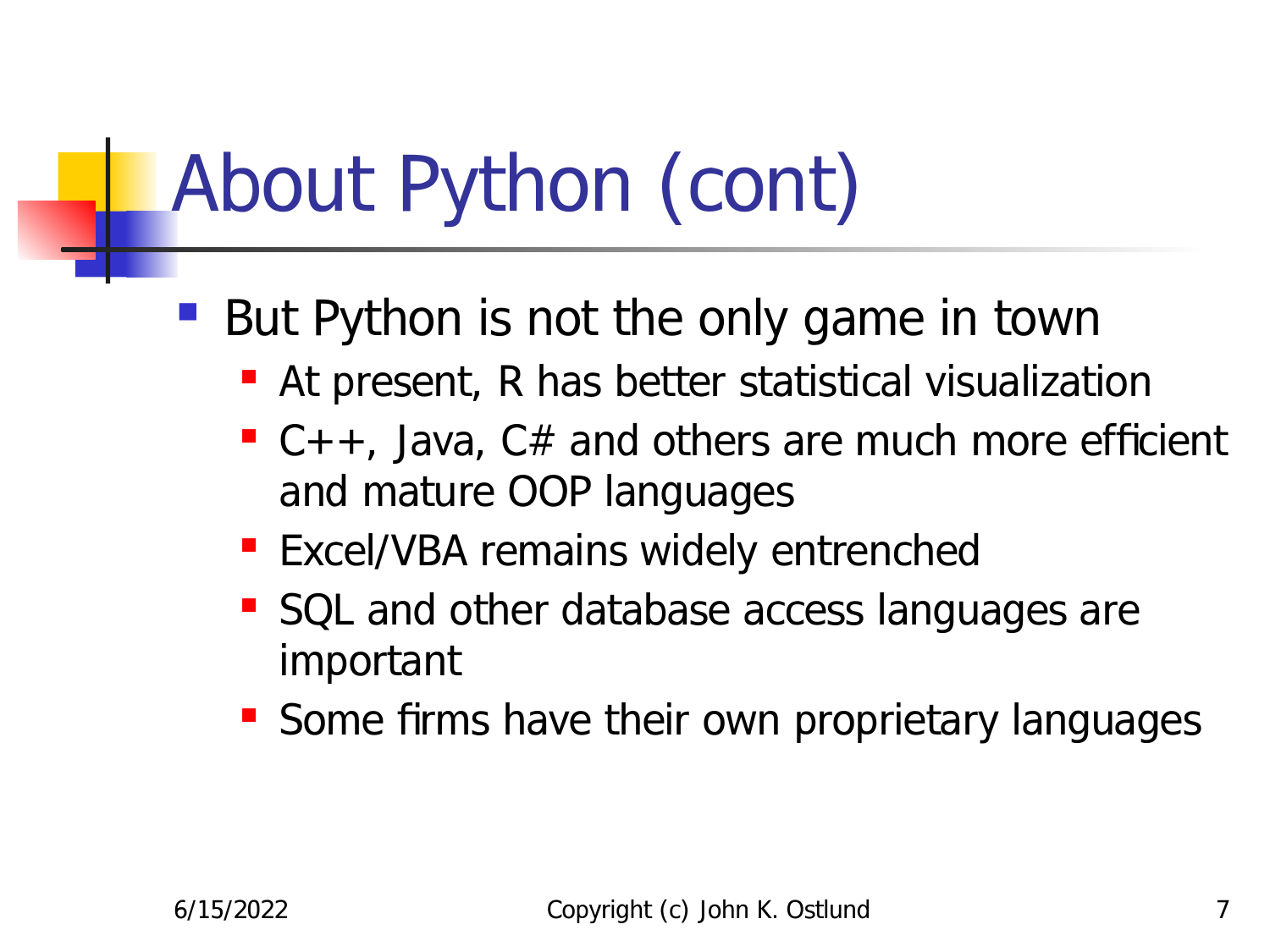

# About Python (cont)
But Python is not the only game in town
At present, R has better statistical visualization
C++, Java, C# and others are much more efficient and mature OOP languages
Excel/VBA remains widely entrenched
SQL and other database access languages are important
Some firms have their own proprietary languages
6/15/2022
Copyright (c) John K. Ostlund
7